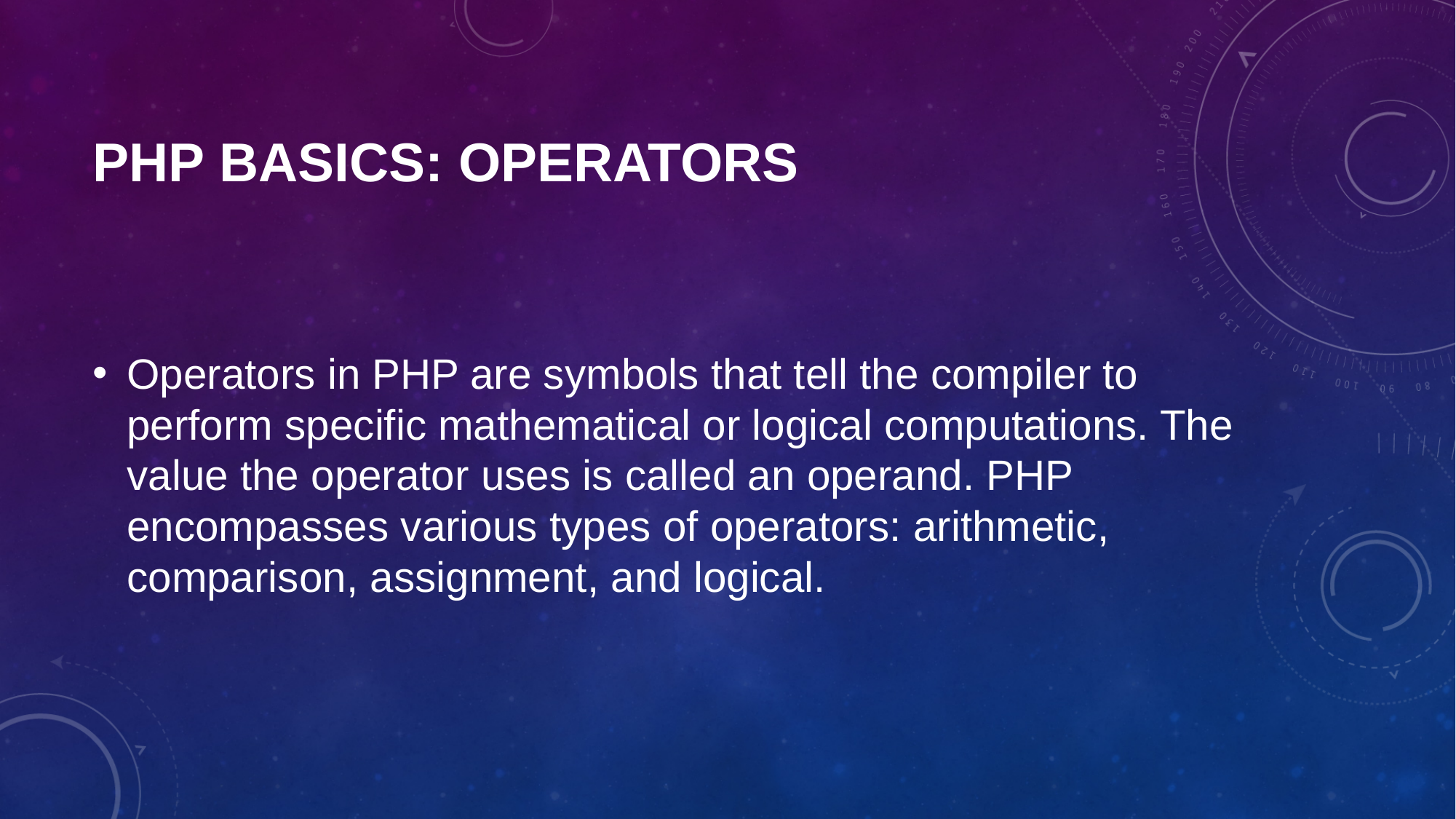

# PHP Basics: Operators
Operators in PHP are symbols that tell the compiler to perform specific mathematical or logical computations. The value the operator uses is called an operand. PHP encompasses various types of operators: arithmetic, comparison, assignment, and logical.